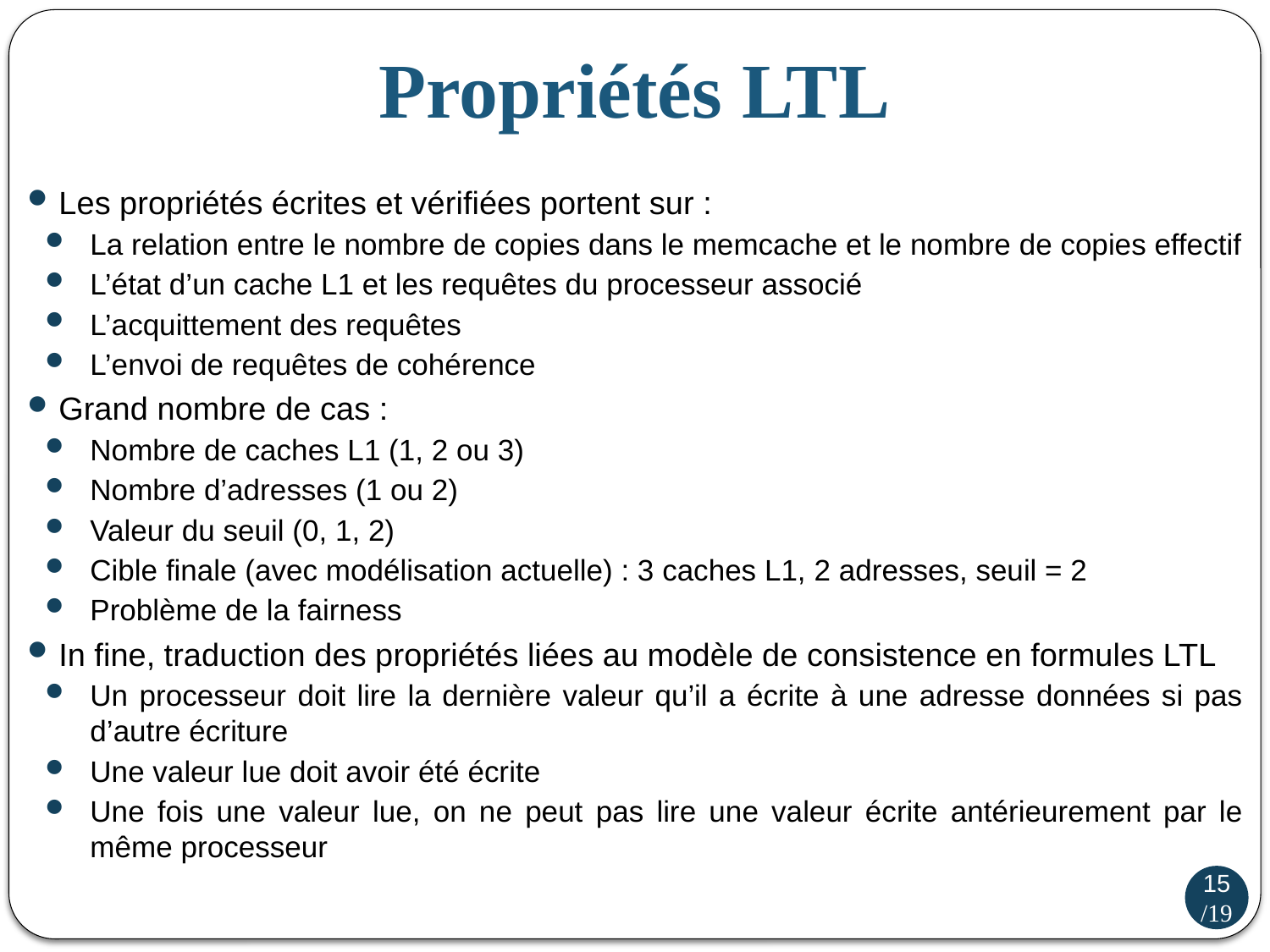

# Propriétés LTL
Les propriétés écrites et vérifiées portent sur :
La relation entre le nombre de copies dans le memcache et le nombre de copies effectif
L’état d’un cache L1 et les requêtes du processeur associé
L’acquittement des requêtes
L’envoi de requêtes de cohérence
Grand nombre de cas :
Nombre de caches L1 (1, 2 ou 3)
Nombre d’adresses (1 ou 2)
Valeur du seuil (0, 1, 2)
Cible finale (avec modélisation actuelle) : 3 caches L1, 2 adresses, seuil = 2
Problème de la fairness
In fine, traduction des propriétés liées au modèle de consistence en formules LTL
Un processeur doit lire la dernière valeur qu’il a écrite à une adresse données si pas d’autre écriture
Une valeur lue doit avoir été écrite
Une fois une valeur lue, on ne peut pas lire une valeur écrite antérieurement par le même processeur
15/19